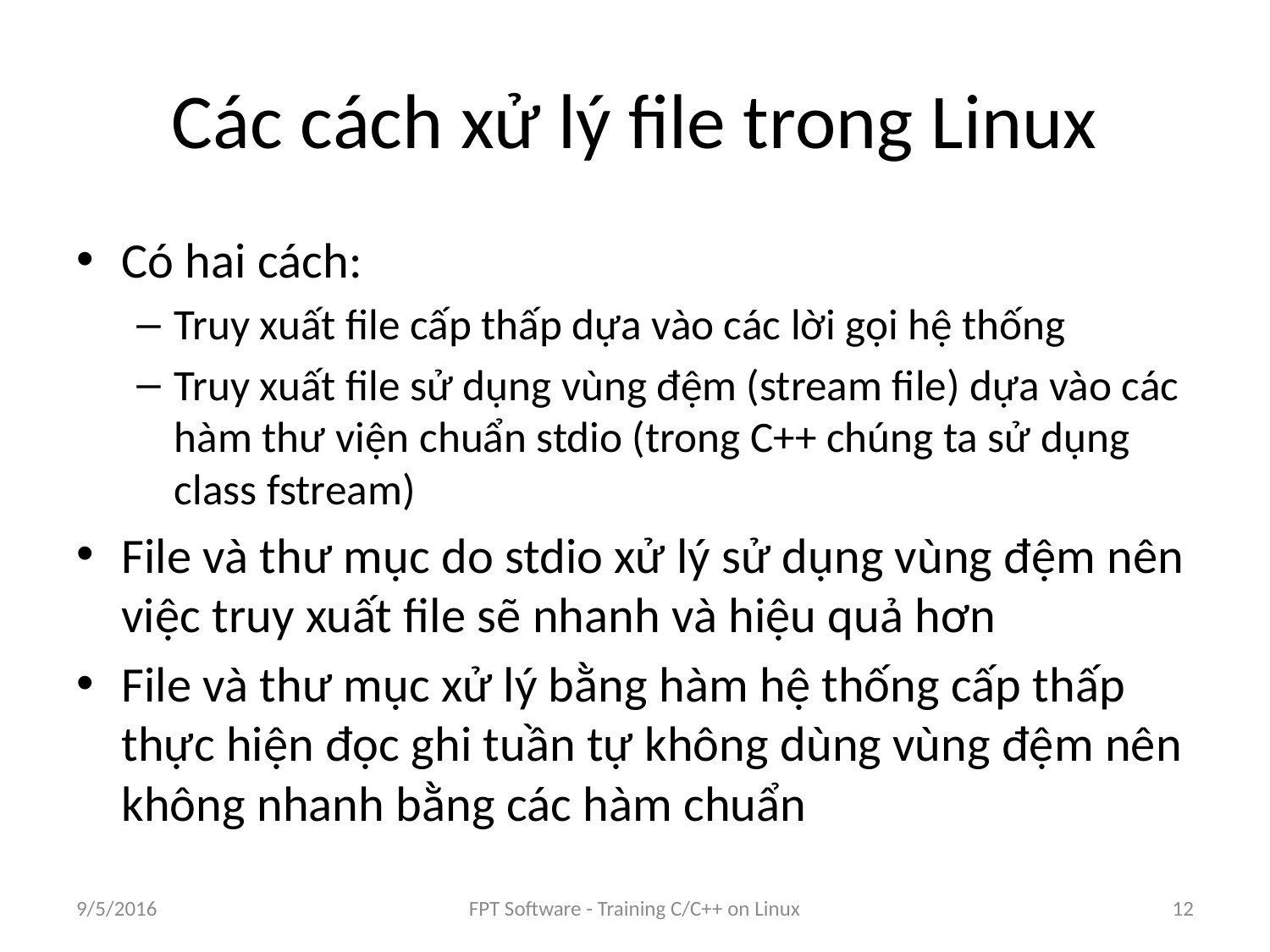

# Các cách xử lý file trong Linux
Có hai cách:
Truy xuất file cấp thấp dựa vào các lời gọi hệ thống
Truy xuất file sử dụng vùng đệm (stream file) dựa vào các hàm thư viện chuẩn stdio (trong C++ chúng ta sử dụng class fstream)
File và thư mục do stdio xử lý sử dụng vùng đệm nên việc truy xuất file sẽ nhanh và hiệu quả hơn
File và thư mục xử lý bằng hàm hệ thống cấp thấp thực hiện đọc ghi tuần tự không dùng vùng đệm nên không nhanh bằng các hàm chuẩn
9/5/2016
FPT Software - Training C/C++ on Linux
12